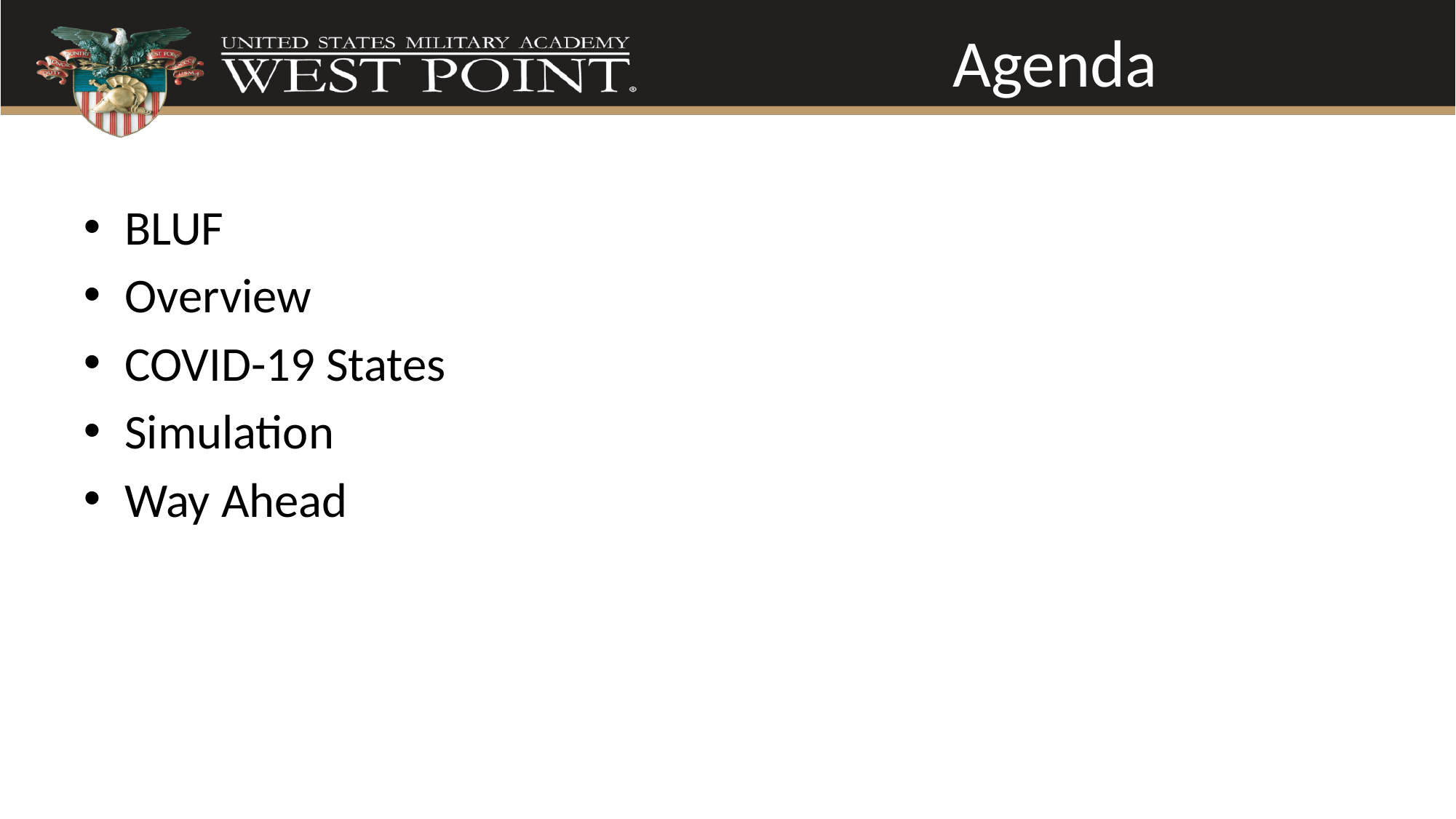

# Agenda
BLUF
Overview
COVID-19 States
Simulation
Way Ahead